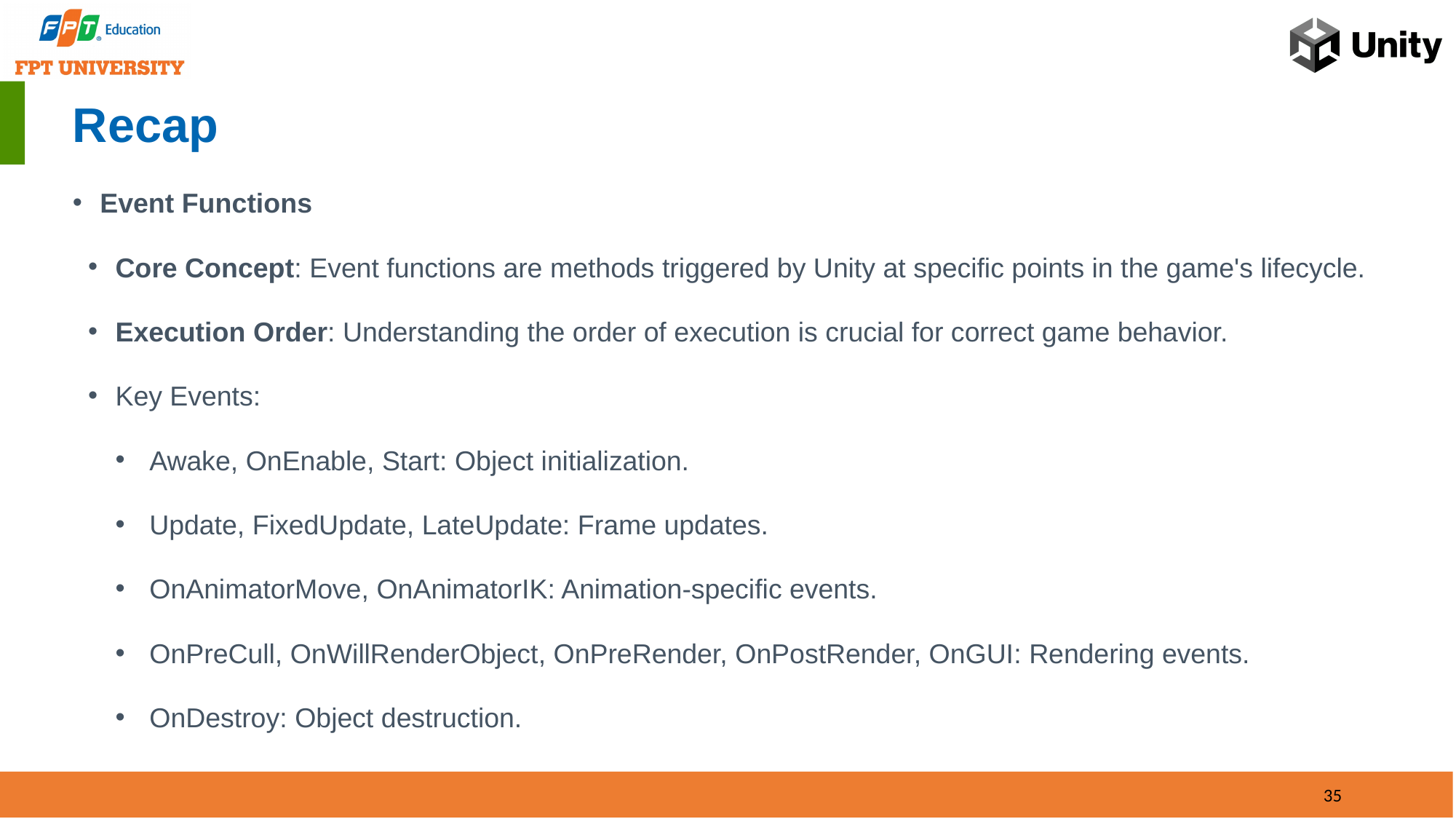

# Recap
Event Functions
Core Concept: Event functions are methods triggered by Unity at specific points in the game's lifecycle.
Execution Order: Understanding the order of execution is crucial for correct game behavior.
Key Events:
Awake, OnEnable, Start: Object initialization.
Update, FixedUpdate, LateUpdate: Frame updates.
OnAnimatorMove, OnAnimatorIK: Animation-specific events.
OnPreCull, OnWillRenderObject, OnPreRender, OnPostRender, OnGUI: Rendering events.
OnDestroy: Object destruction.
35